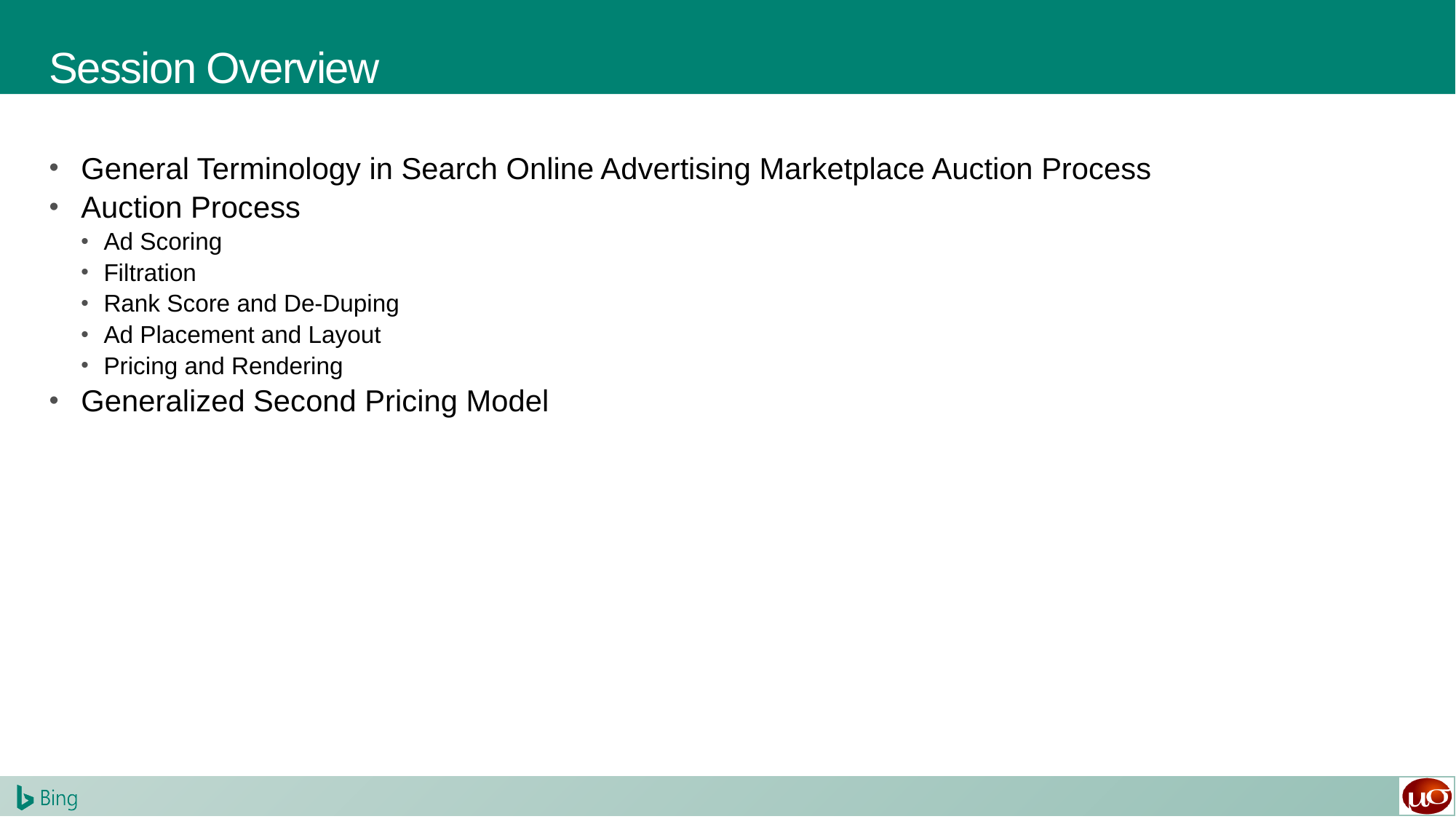

# Session Overview
General Terminology in Search Online Advertising Marketplace Auction Process
Auction Process
Ad Scoring
Filtration
Rank Score and De-Duping
Ad Placement and Layout
Pricing and Rendering
Generalized Second Pricing Model